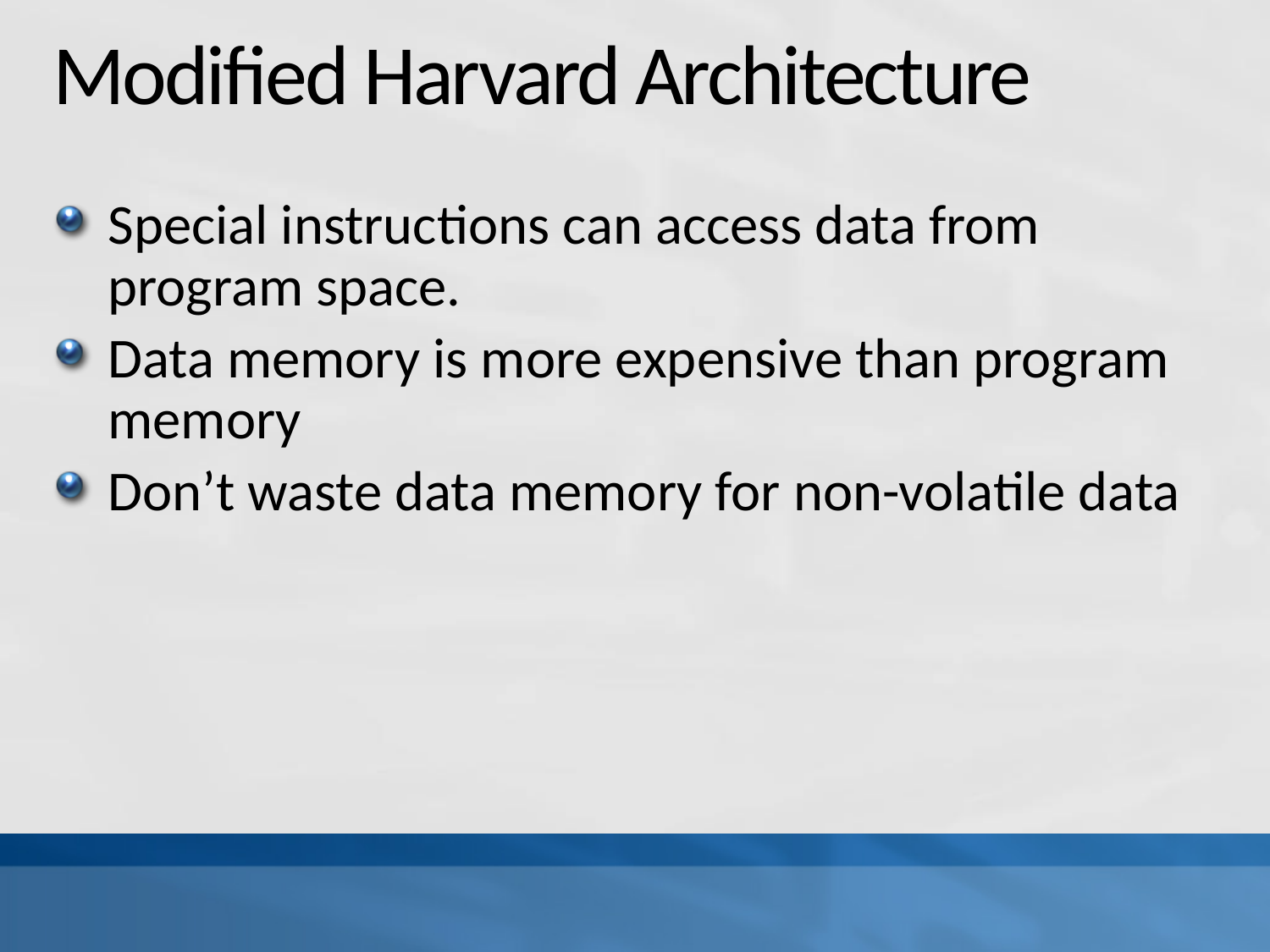

# Modified Harvard Architecture
Special instructions can access data from program space.
Data memory is more expensive than program memory
Don’t waste data memory for non-volatile data